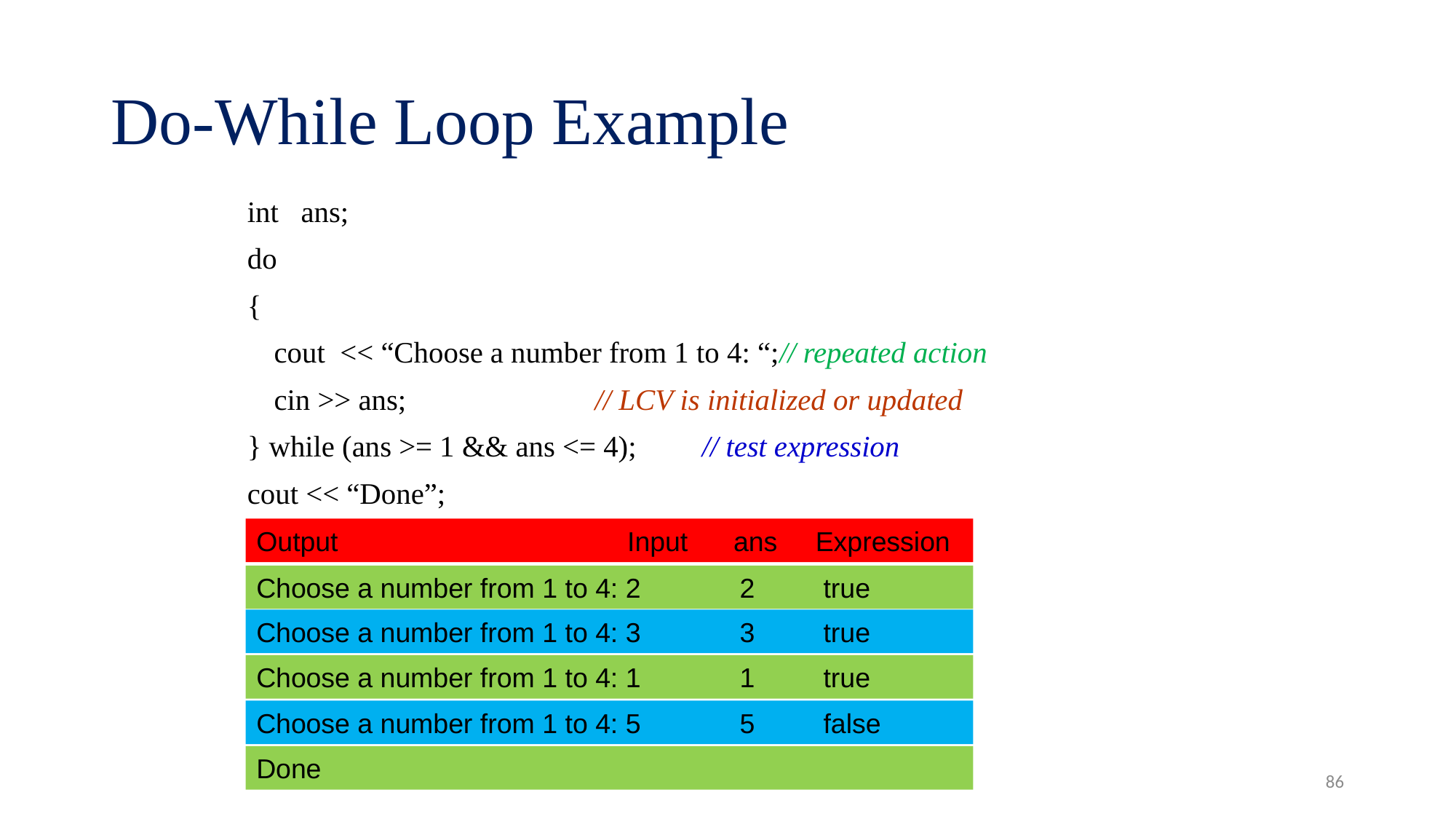

# Do-While Loop Example
int   ans;
do
{
	cout  << “Choose a number from 1 to 4: “;// repeated action
	cin >> ans;		 	// LCV is initialized or updated
} while (ans >= 1 && ans <= 4); 	// test expression
cout << “Done”;
Output                                      Input      ans     Expression
Choose a number from 1 to 4: 2             2         true
Choose a number from 1 to 4: 3             3         true
Choose a number from 1 to 4: 1             1         true
Choose a number from 1 to 4: 5             5         false
Done
86